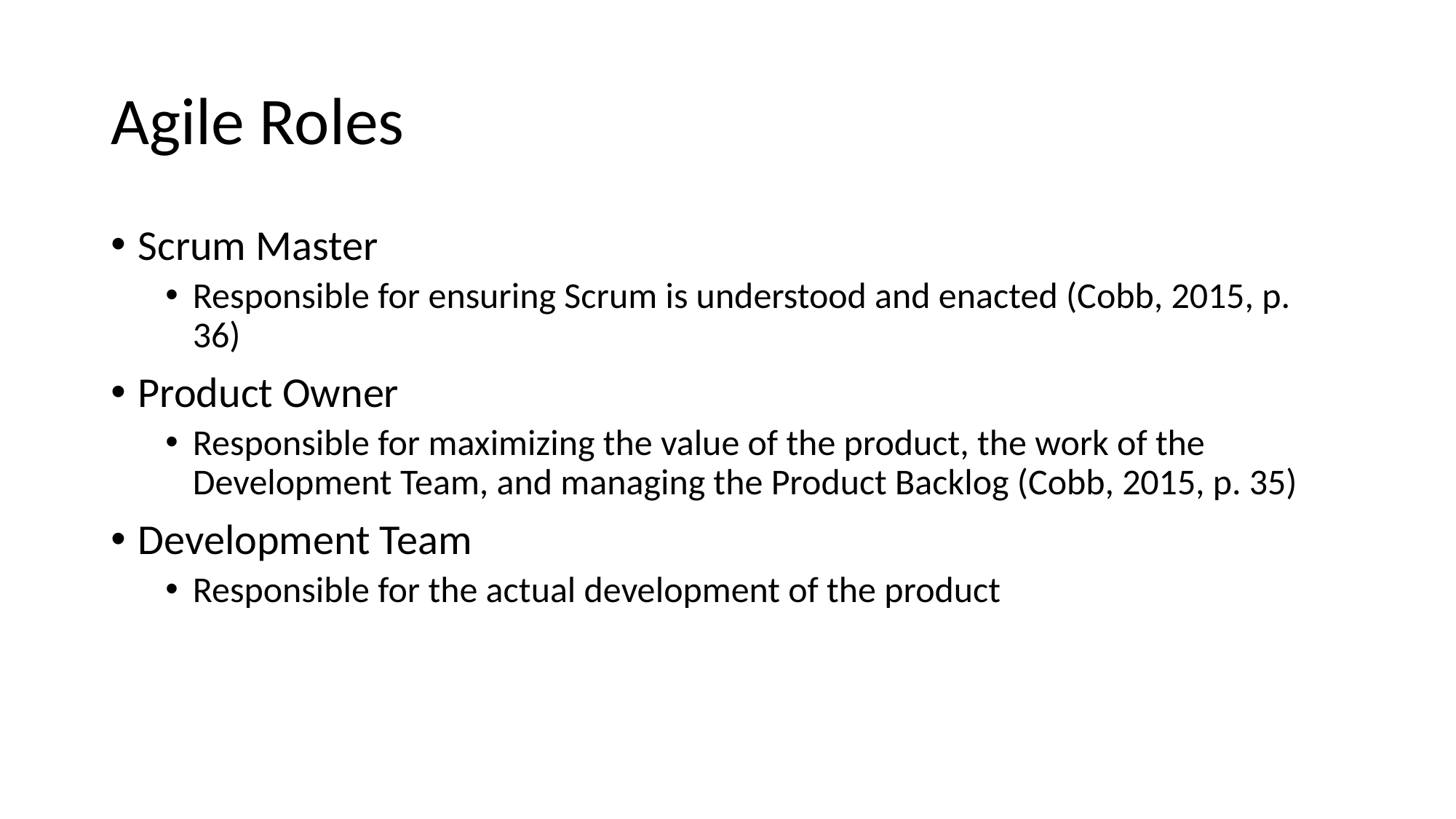

# Agile Roles
Scrum Master
Responsible for ensuring Scrum is understood and enacted (Cobb, 2015, p. 36)
Product Owner
Responsible for maximizing the value of the product, the work of the Development Team, and managing the Product Backlog (Cobb, 2015, p. 35)
Development Team
Responsible for the actual development of the product